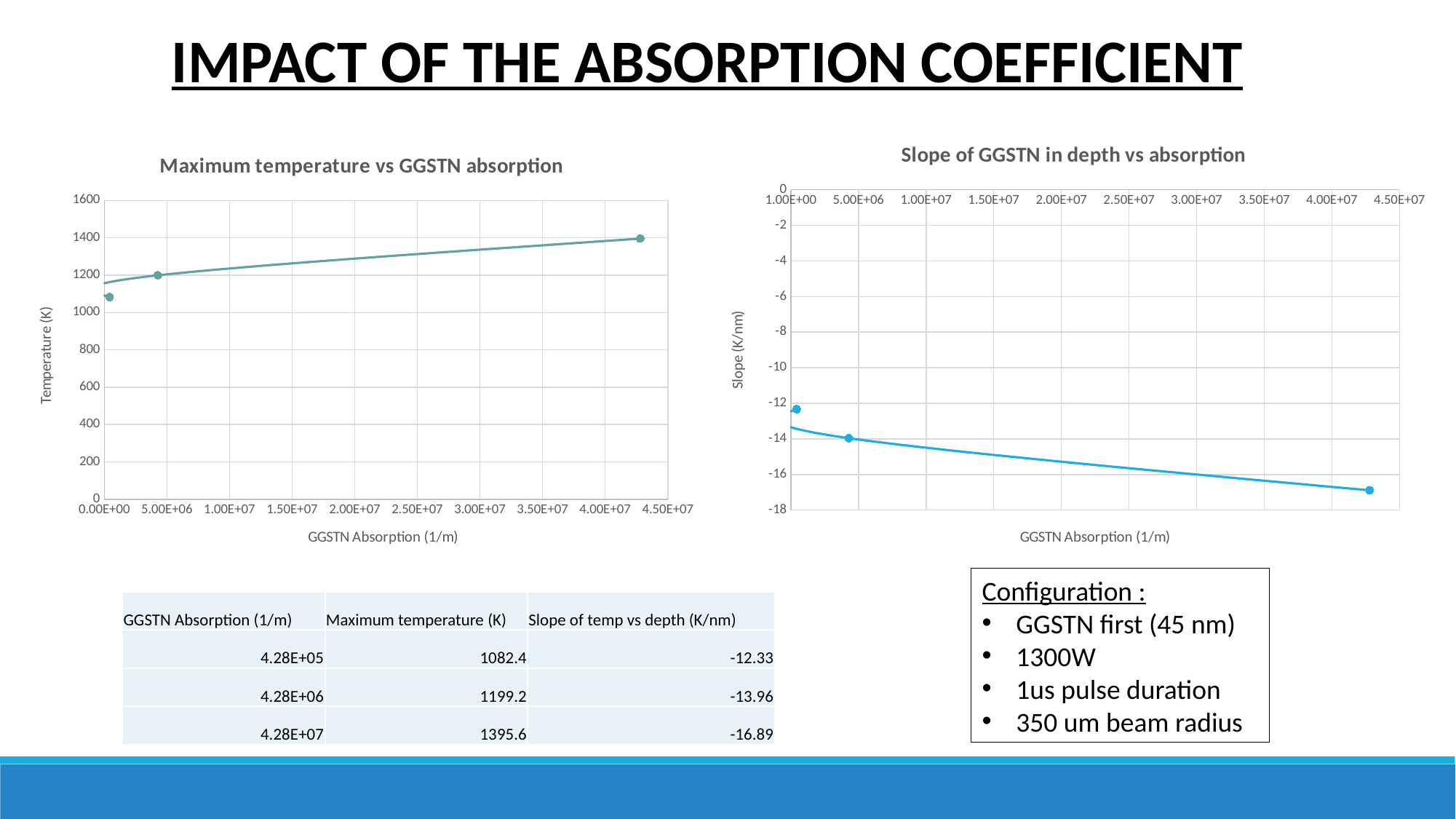

IMPACT OF THE ABSORPTION COEFFICIENT

### Chart: Slope of GGSTN in depth vs absorption

| Category |  |
|---|---|

### Chart: Maximum temperature vs GGSTN absorption

| Category |  |
|---|---|
Configuration :
GGSTN first (45 nm)
1300W
1us pulse duration
350 um beam radius
| GGSTN Absorption (1/m) | Maximum temperature (K) | Slope of temp vs depth (K/nm) |
| --- | --- | --- |
| 4.28E+05 | 1082.4 | -12.33 |
| 4.28E+06 | 1199.2 | -13.96 |
| 4.28E+07 | 1395.6 | -16.89 |